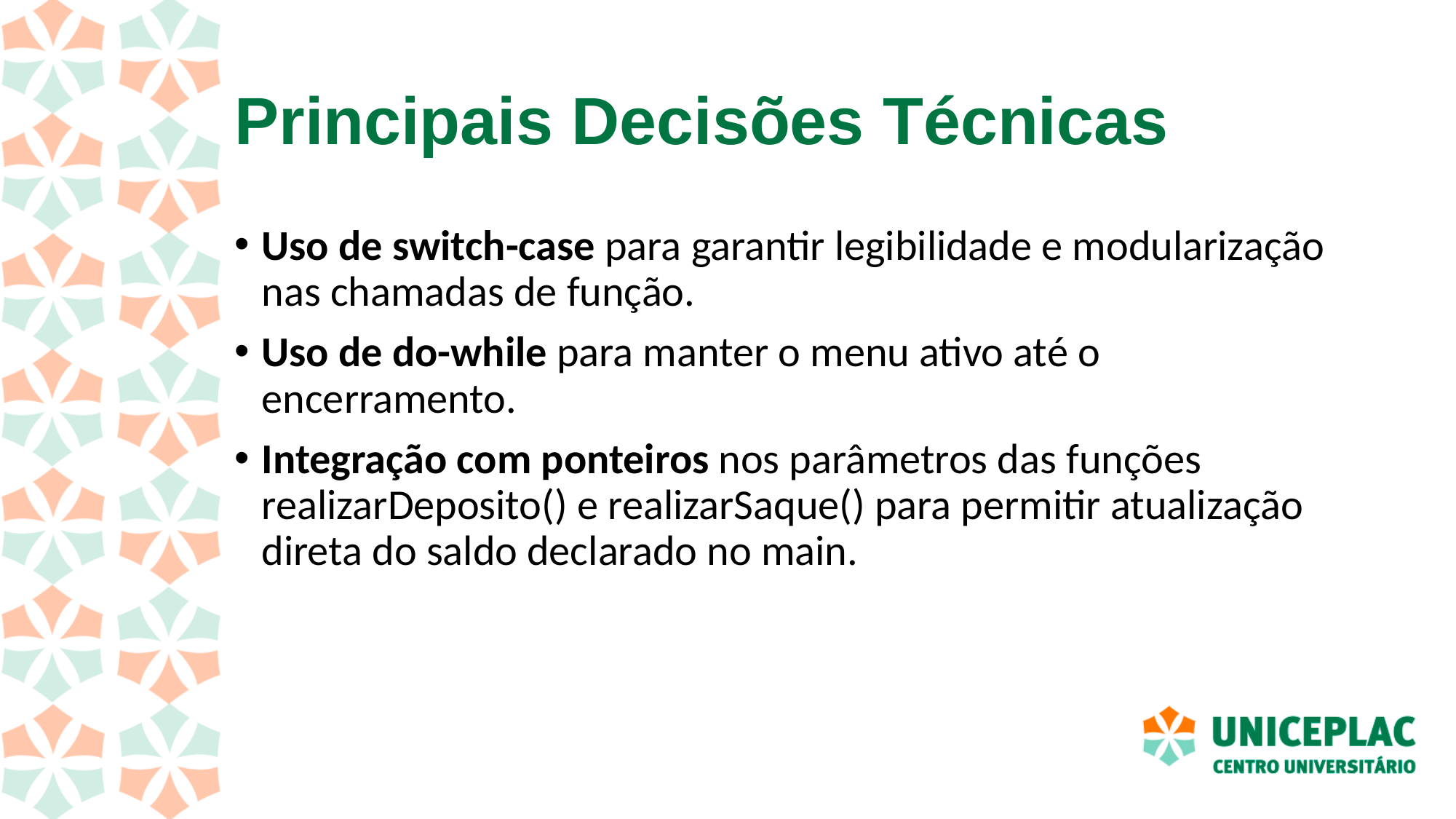

# Principais Decisões Técnicas
Uso de switch-case para garantir legibilidade e modularização nas chamadas de função.
Uso de do-while para manter o menu ativo até o encerramento.
Integração com ponteiros nos parâmetros das funções realizarDeposito() e realizarSaque() para permitir atualização direta do saldo declarado no main.